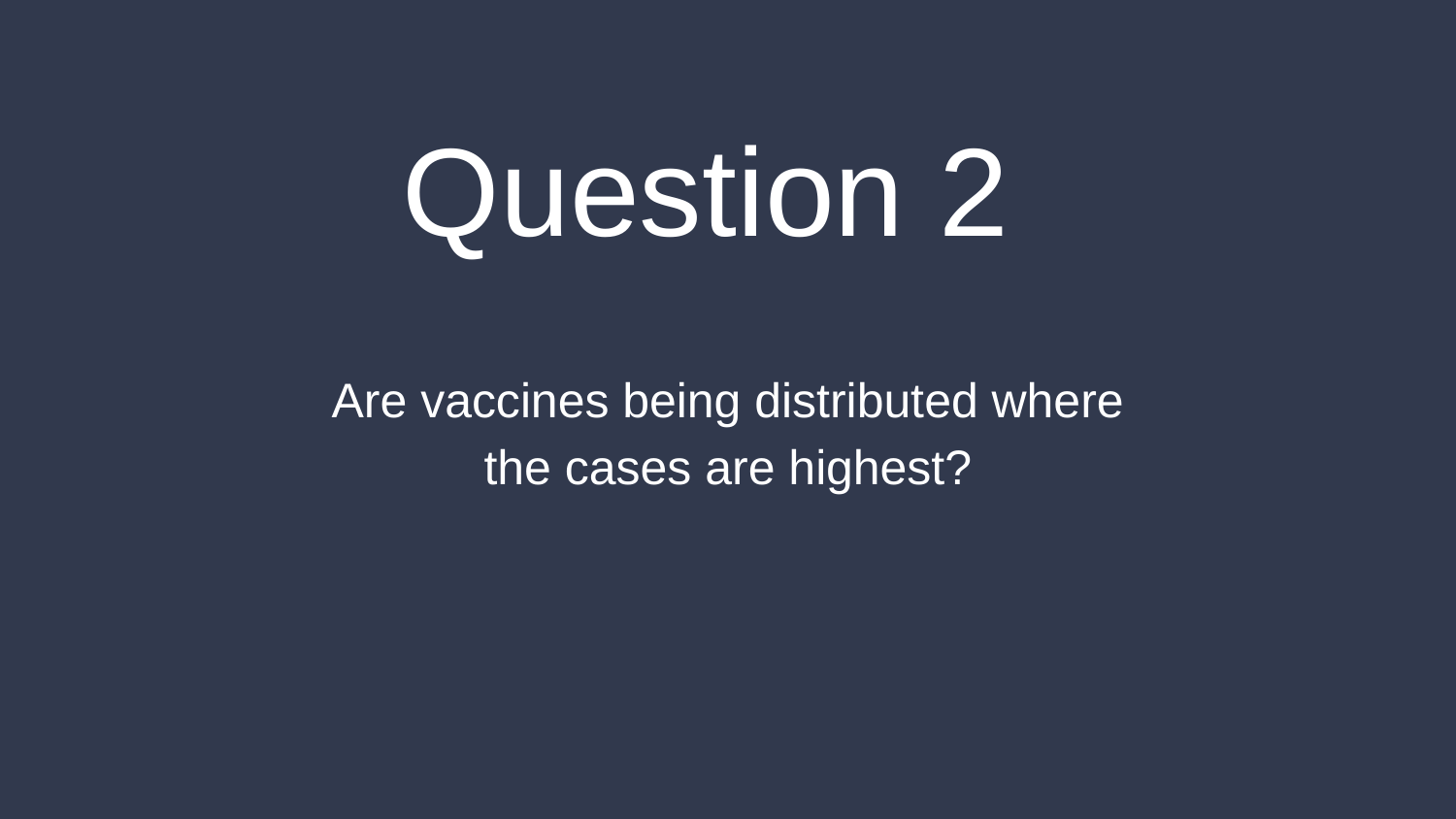

# Question 2
Are vaccines being distributed where the cases are highest?